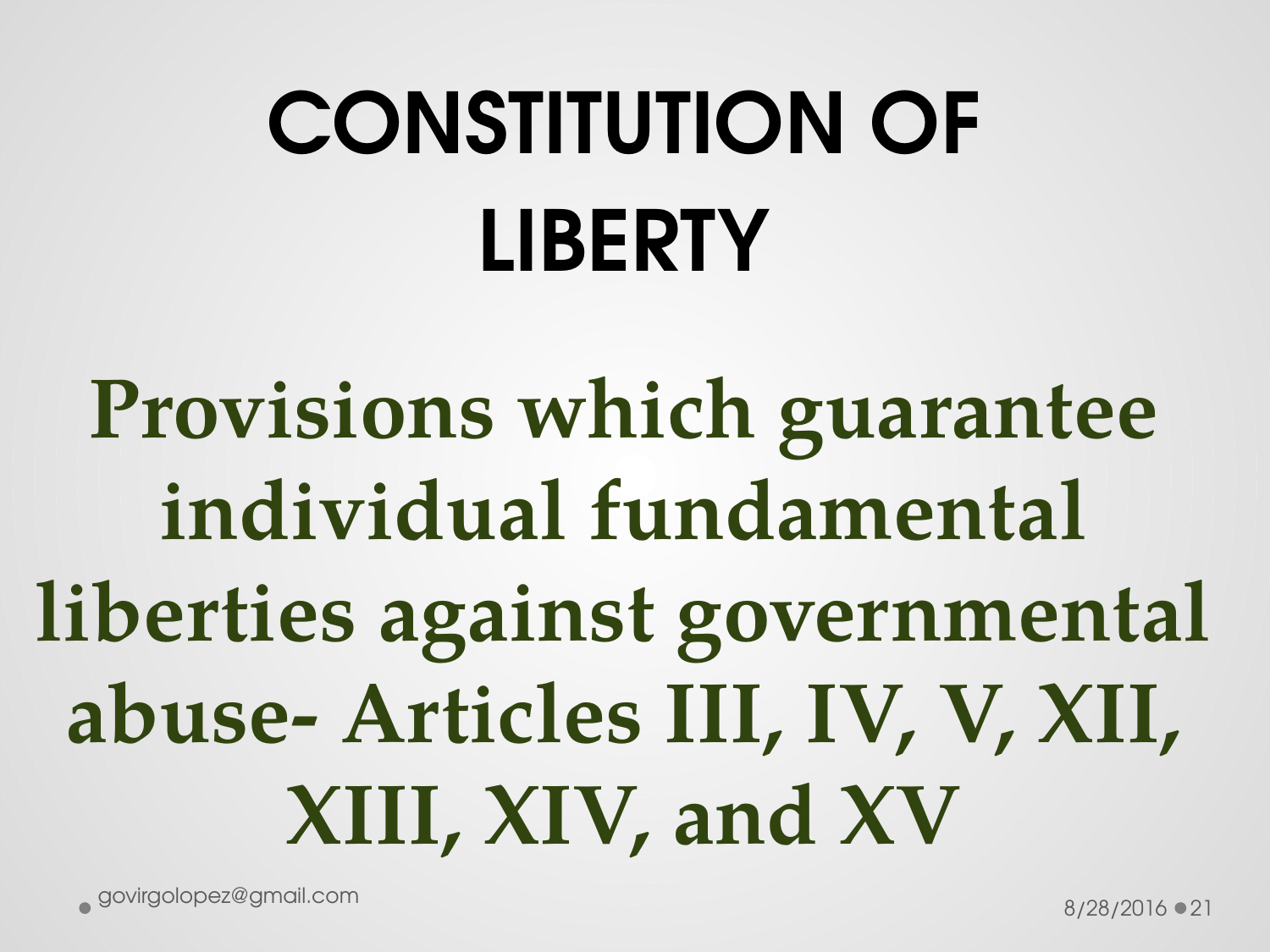

CONSTITUTION OF
LIBERTY
# Provisions which guarantee individual fundamental liberties against governmental abuse- Articles III, IV, V, XII, XIII, XIV, and XV
govirgolopez@gmail.com

8/28/2016
21